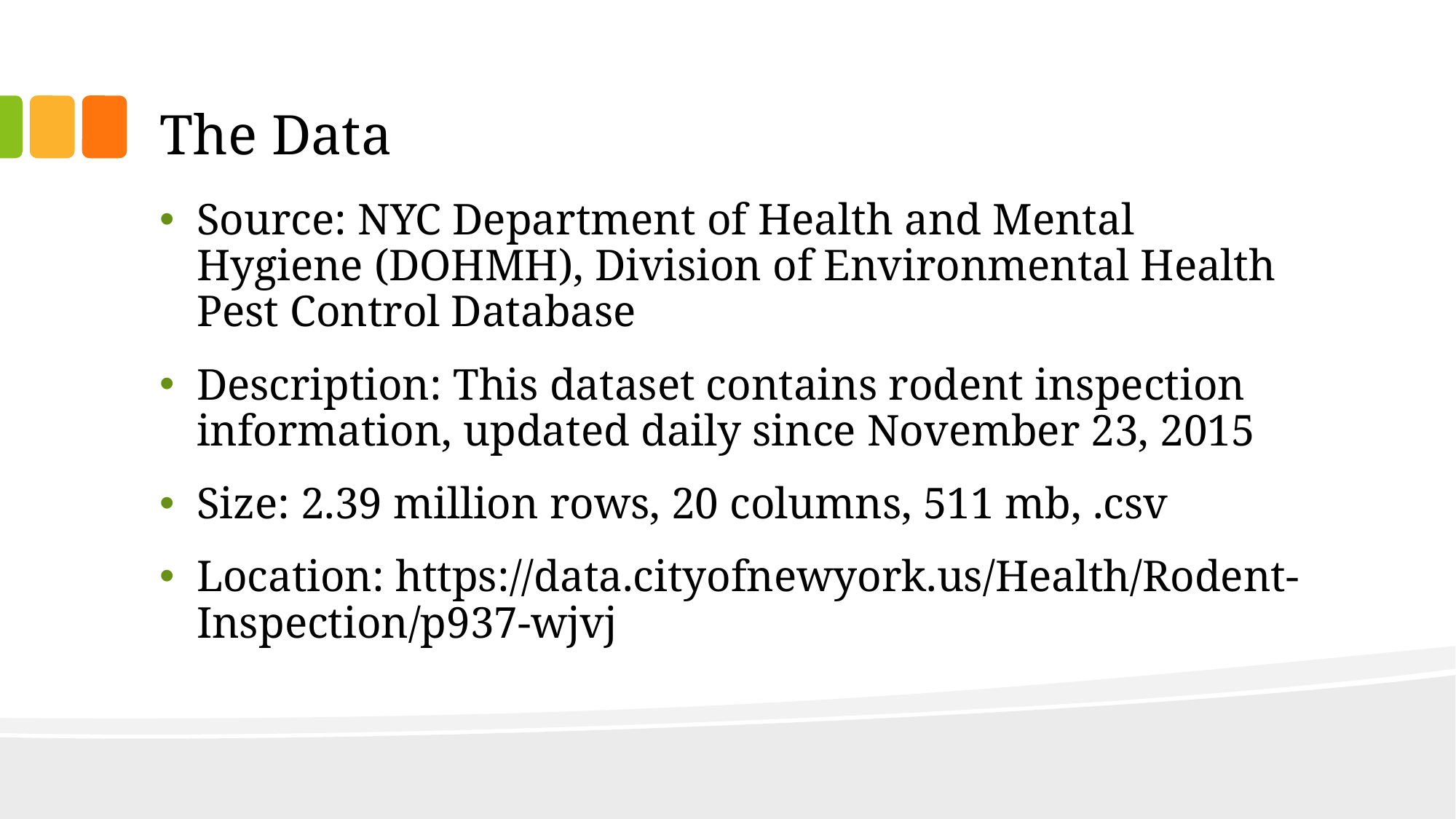

# The Data
Source: NYC Department of Health and Mental Hygiene (DOHMH), Division of Environmental Health Pest Control Database
Description: This dataset contains rodent inspection information, updated daily since November 23, 2015
Size: 2.39 million rows, 20 columns, 511 mb, .csv
Location: https://data.cityofnewyork.us/Health/Rodent-Inspection/p937-wjvj